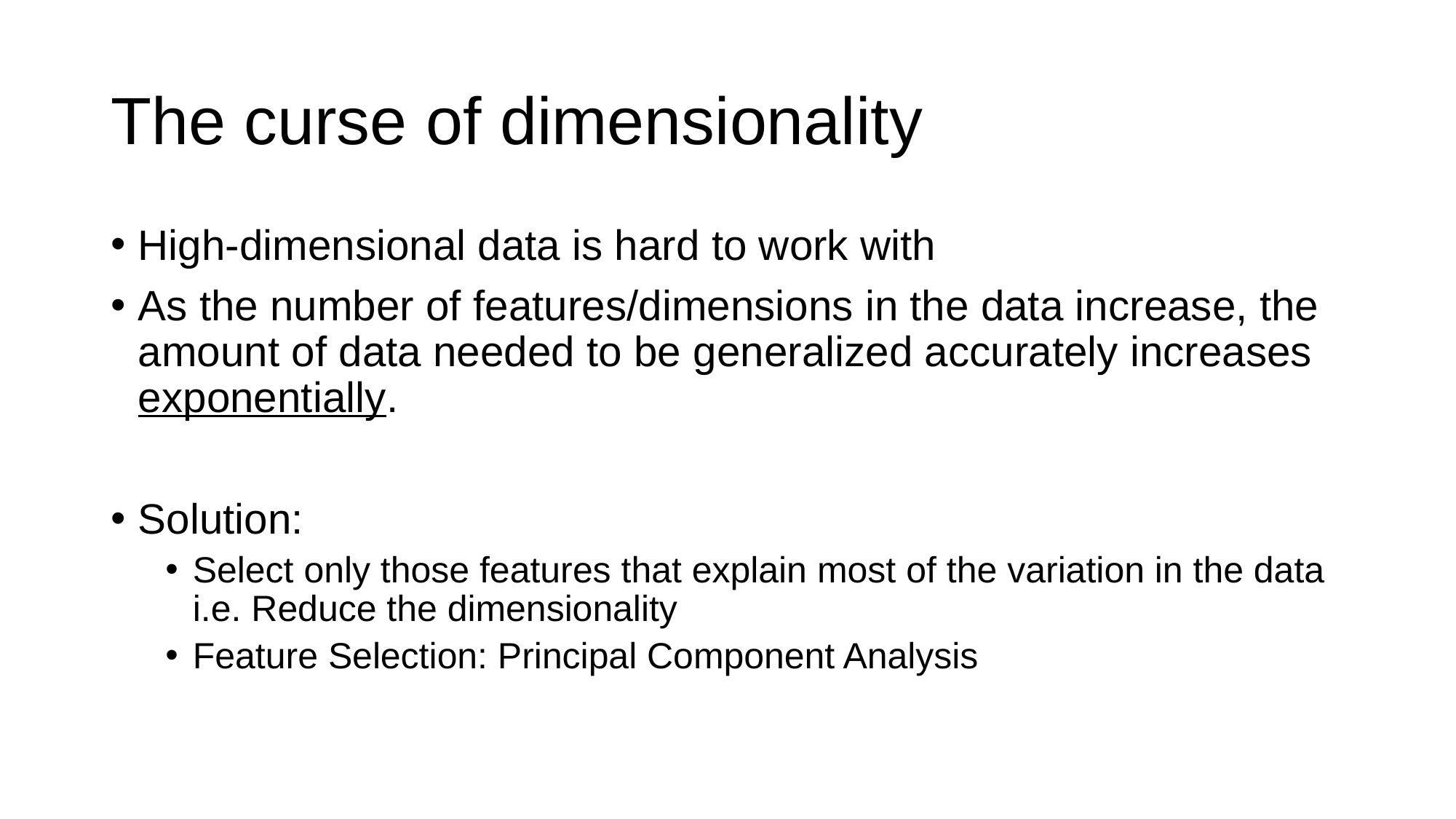

# The curse of dimensionality
High-dimensional data is hard to work with
As the number of features/dimensions in the data increase, the amount of data needed to be generalized accurately increases exponentially.

Solution:
Select only those features that explain most of the variation in the data i.e. Reduce the dimensionality
Feature Selection: Principal Component Analysis